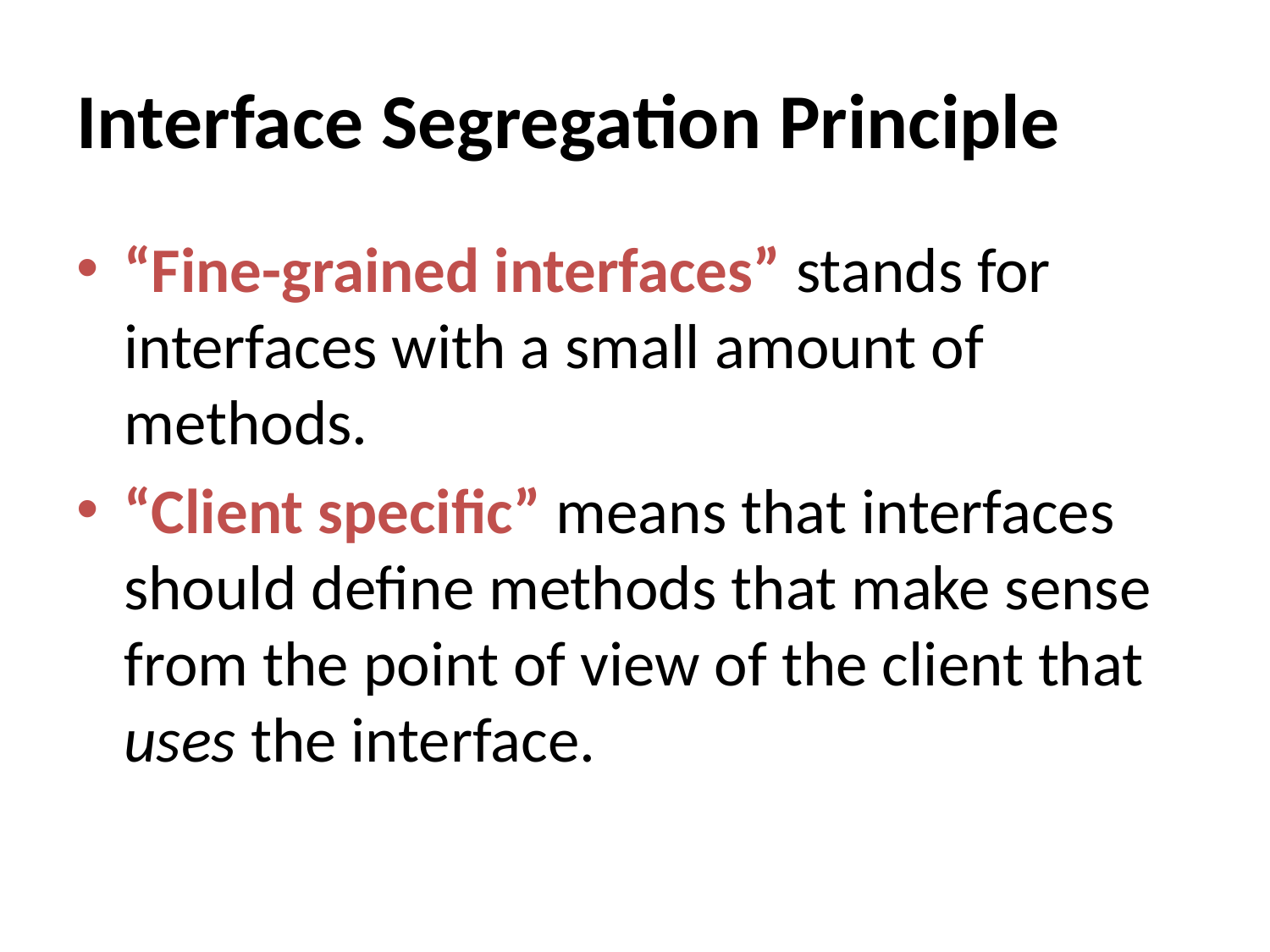

# Interface Segregation Principle
“Fine-grained interfaces” stands for interfaces with a small amount of methods.
“Client specific” means that interfaces should define methods that make sense from the point of view of the client that uses the interface.